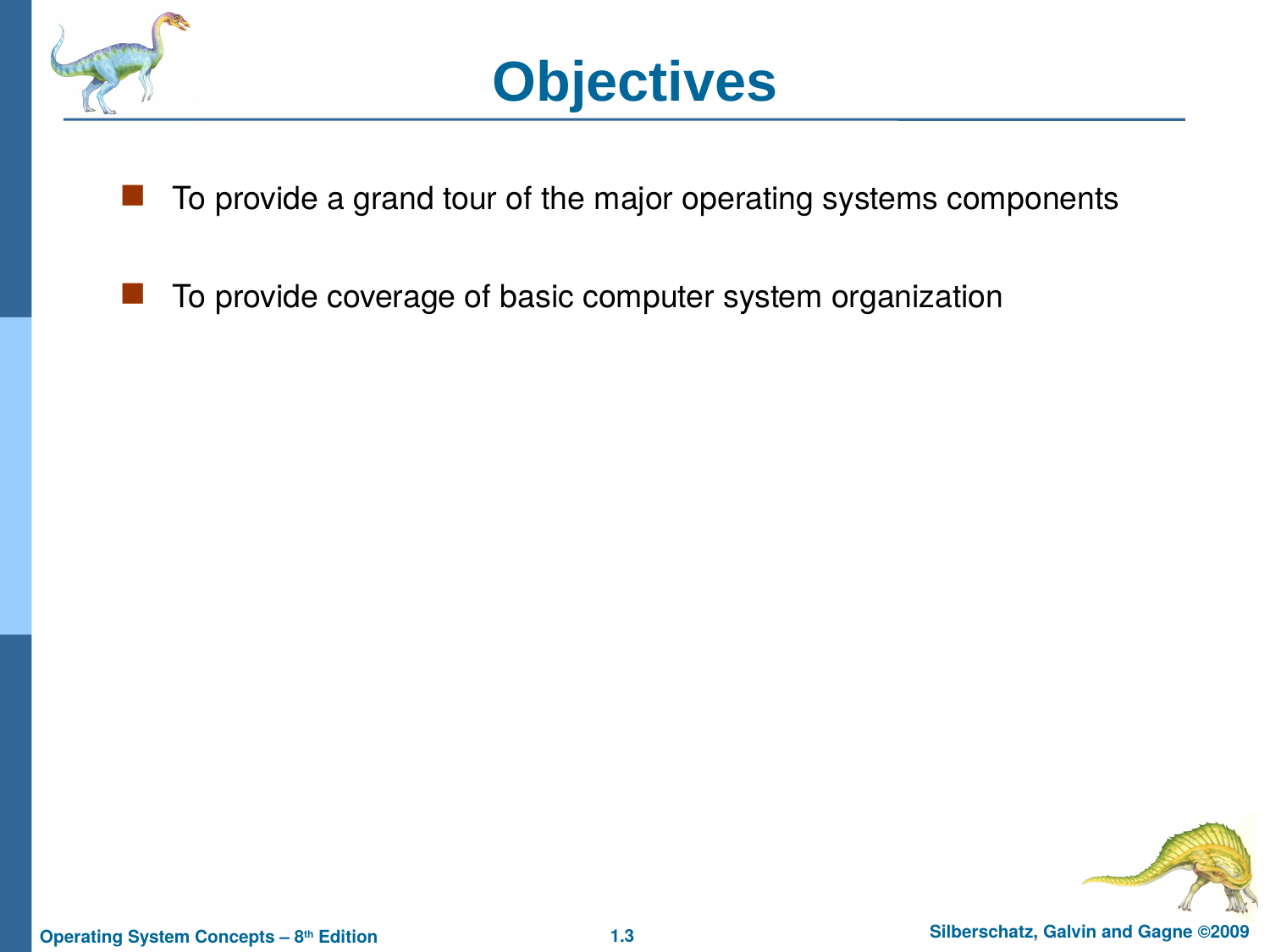

Objectives
To provide a grand tour of the major operating systems components

To provide coverage of basic computer system organization